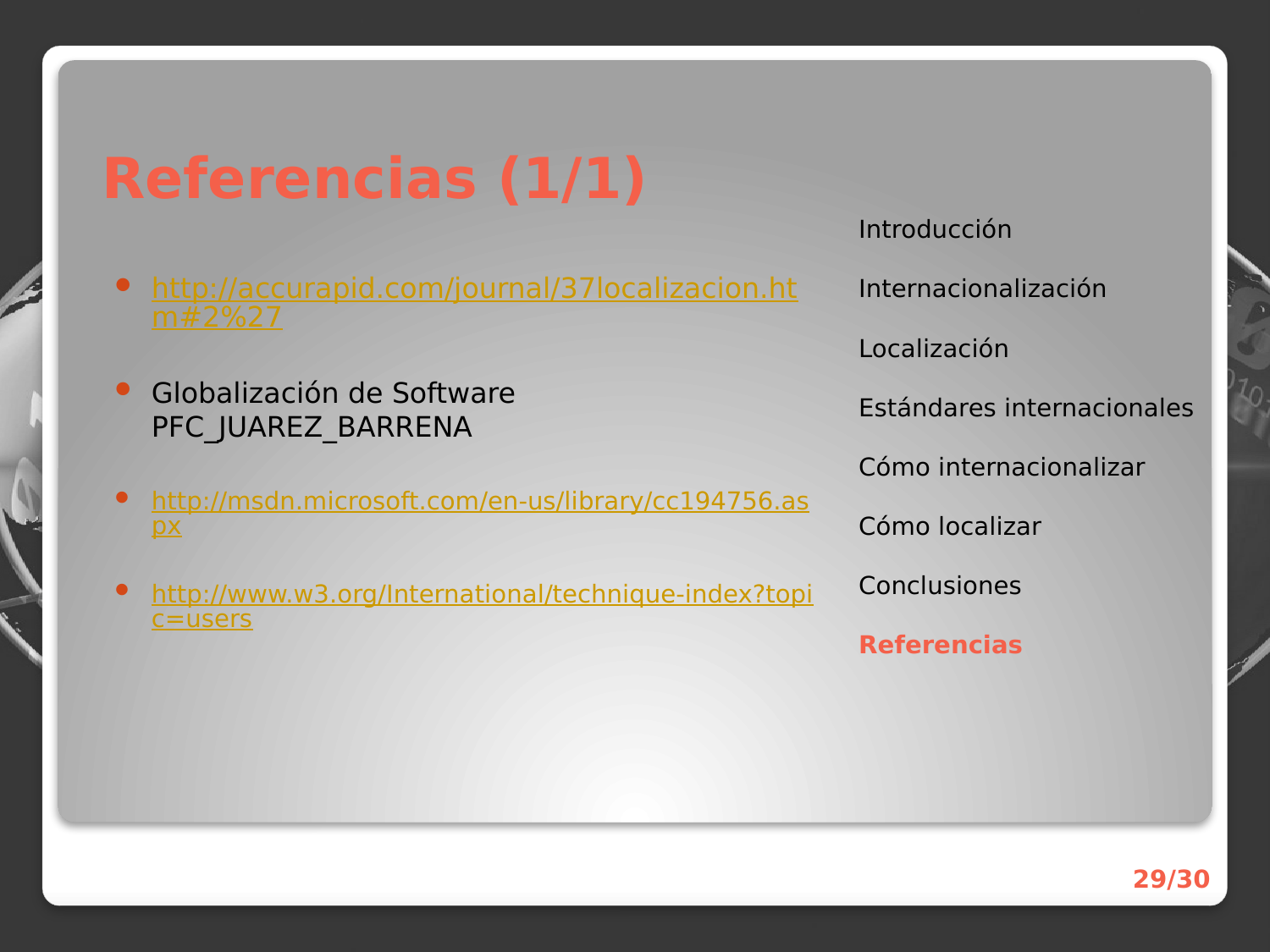

# Referencias (1/1)
Introducción

Internacionalización

Localización

Estándares internacionales

Cómo internacionalizar

Cómo localizar

Conclusiones

Referencias

http://accurapid.com/journal/37localizacion.htm#2%27

Globalización de Software PFC_JUAREZ_BARRENA

http://msdn.microsoft.com/en-us/library/cc194756.aspx

http://www.w3.org/International/technique-index?topic=users

29/30